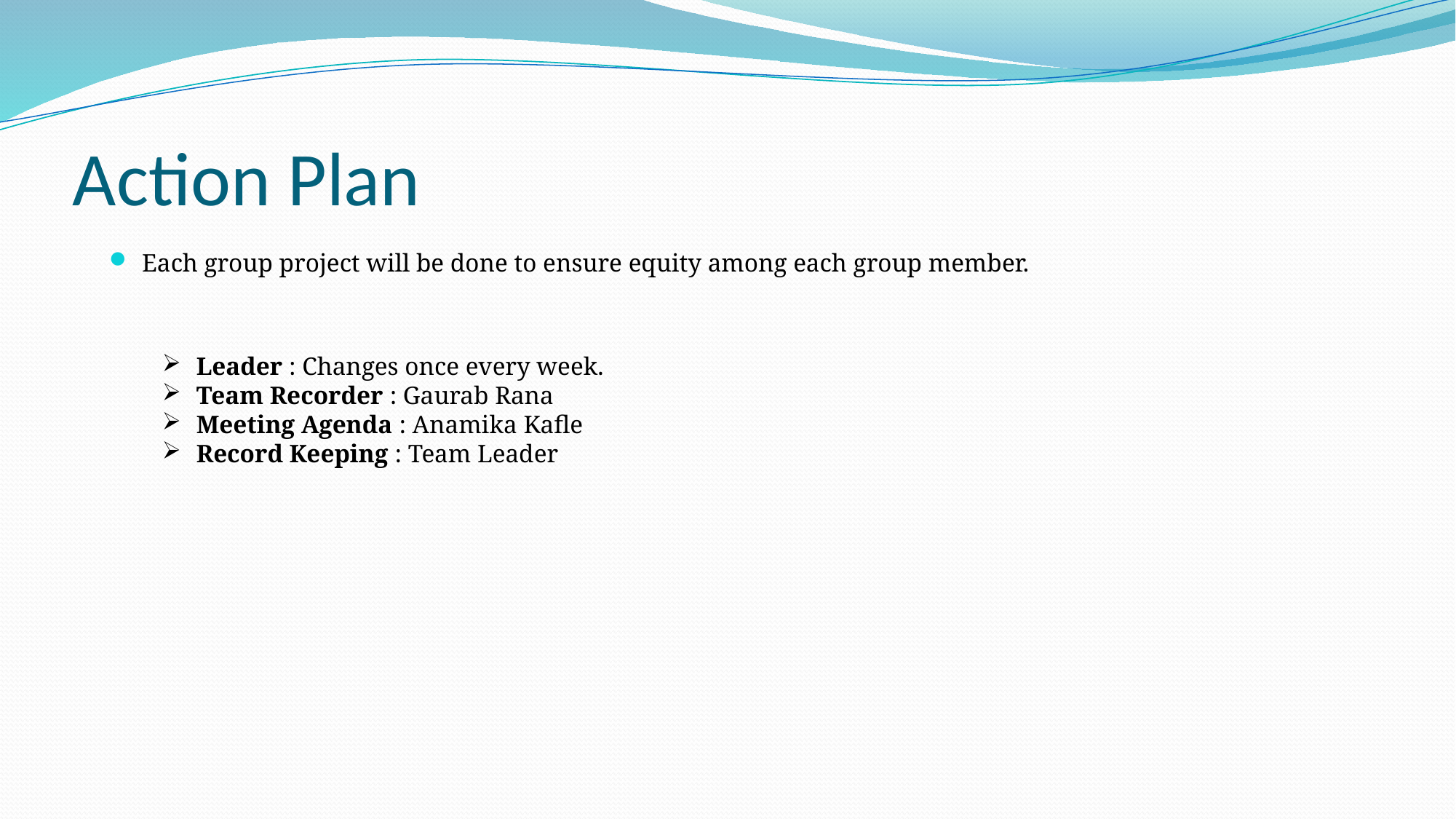

# Action Plan
Each group project will be done to ensure equity among each group member.
Leader : Changes once every week.
Team Recorder : Gaurab Rana
Meeting Agenda : Anamika Kafle
Record Keeping : Team Leader